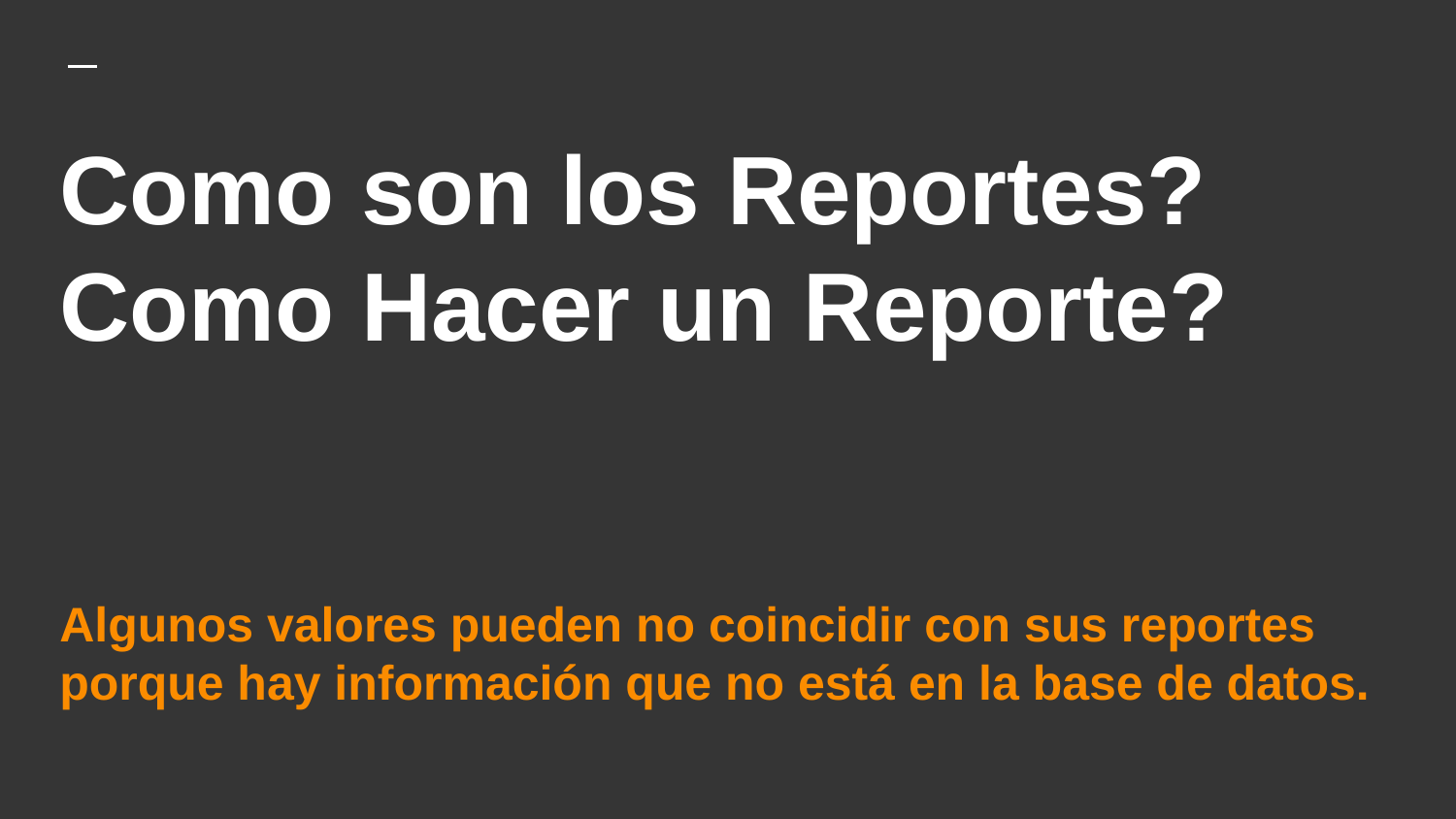

# Como son los Reportes?
Como Hacer un Reporte?

Algunos valores pueden no coincidir con sus reportes porque hay información que no está en la base de datos.